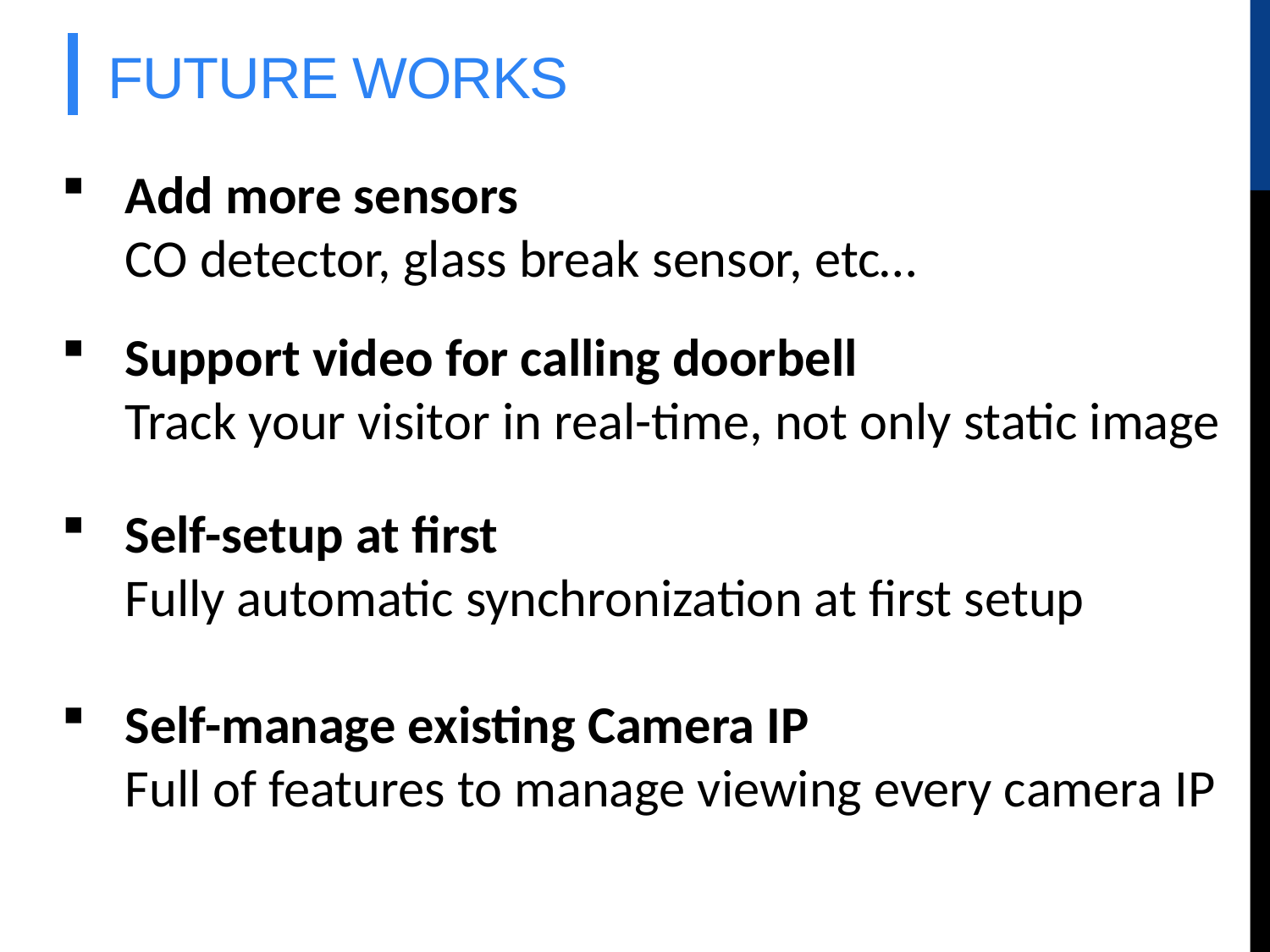

# Future works
Add more sensors
CO detector, glass break sensor, etc…
Support video for calling doorbell
Track your visitor in real-time, not only static image
Self-setup at first
Fully automatic synchronization at first setup
Self-manage existing Camera IP
Full of features to manage viewing every camera IP